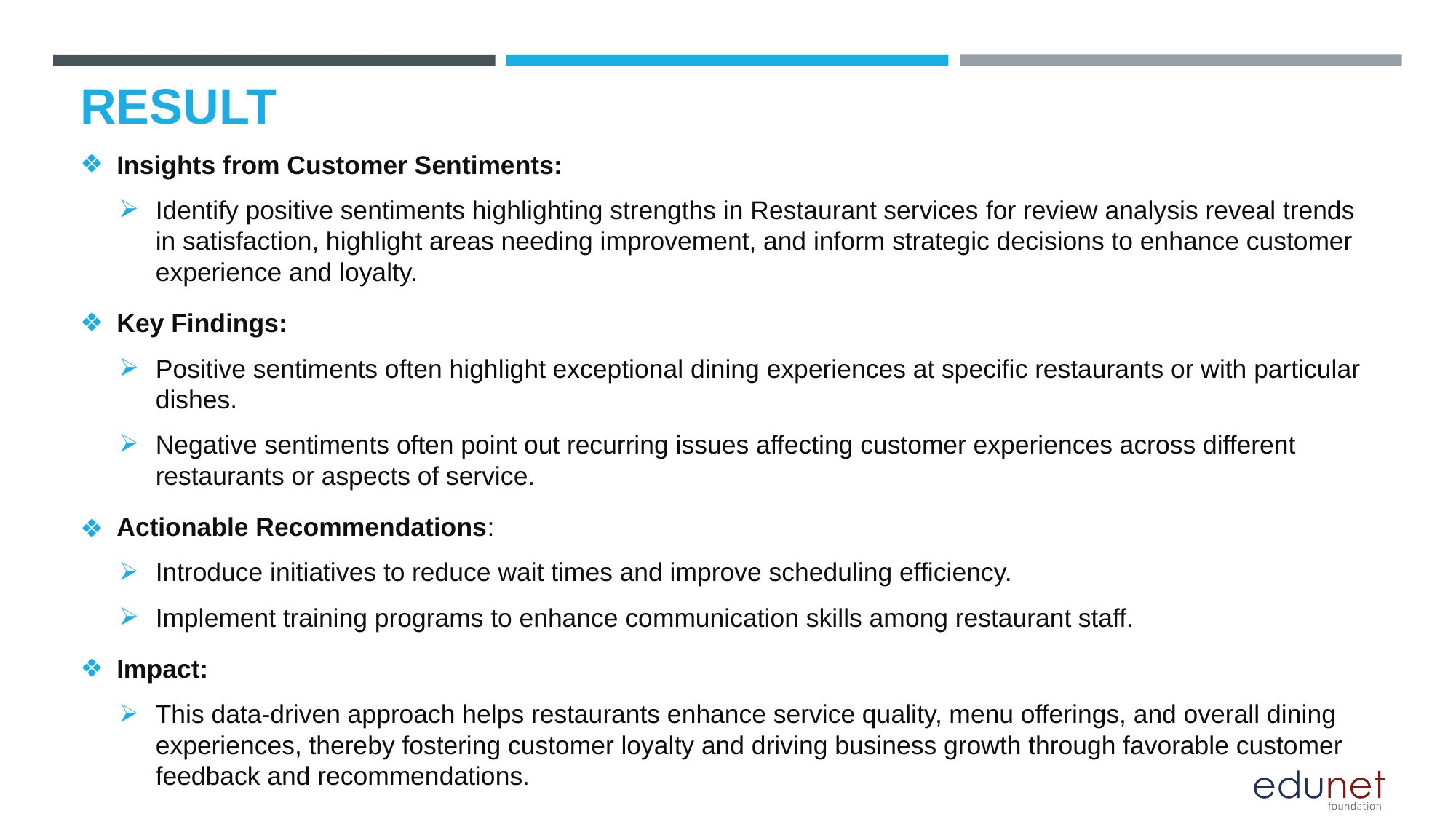

# RESULT
Insights from Customer Sentiments:
Identify positive sentiments highlighting strengths in Restaurant services for review analysis reveal trends in satisfaction, highlight areas needing improvement, and inform strategic decisions to enhance customer experience and loyalty.
Key Findings:
Positive sentiments often highlight exceptional dining experiences at specific restaurants or with particular dishes.
Negative sentiments often point out recurring issues affecting customer experiences across different restaurants or aspects of service.
Actionable Recommendations:
Introduce initiatives to reduce wait times and improve scheduling efficiency.
Implement training programs to enhance communication skills among restaurant staff.
Impact:
This data-driven approach helps restaurants enhance service quality, menu offerings, and overall dining experiences, thereby fostering customer loyalty and driving business growth through favorable customer feedback and recommendations.